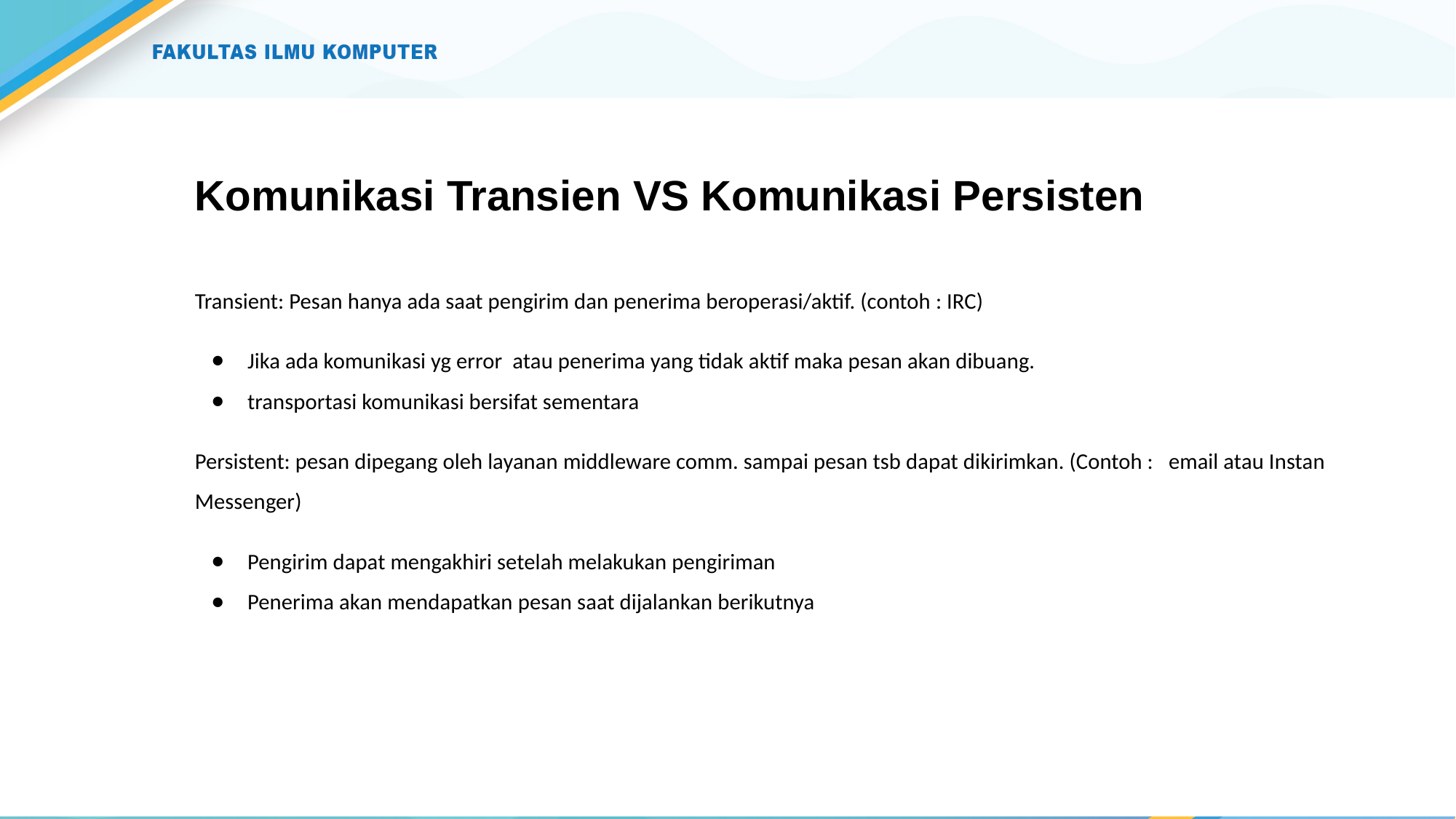

# Komunikasi Transien VS Komunikasi Persisten
Transient: Pesan hanya ada saat pengirim dan penerima beroperasi/aktif. (contoh : IRC)
Jika ada komunikasi yg error  atau penerima yang tidak aktif maka pesan akan dibuang.
transportasi komunikasi bersifat sementara
Persistent: pesan dipegang oleh layanan middleware comm. sampai pesan tsb dapat dikirimkan. (Contoh :   email atau Instan Messenger)
Pengirim dapat mengakhiri setelah melakukan pengiriman
Penerima akan mendapatkan pesan saat dijalankan berikutnya